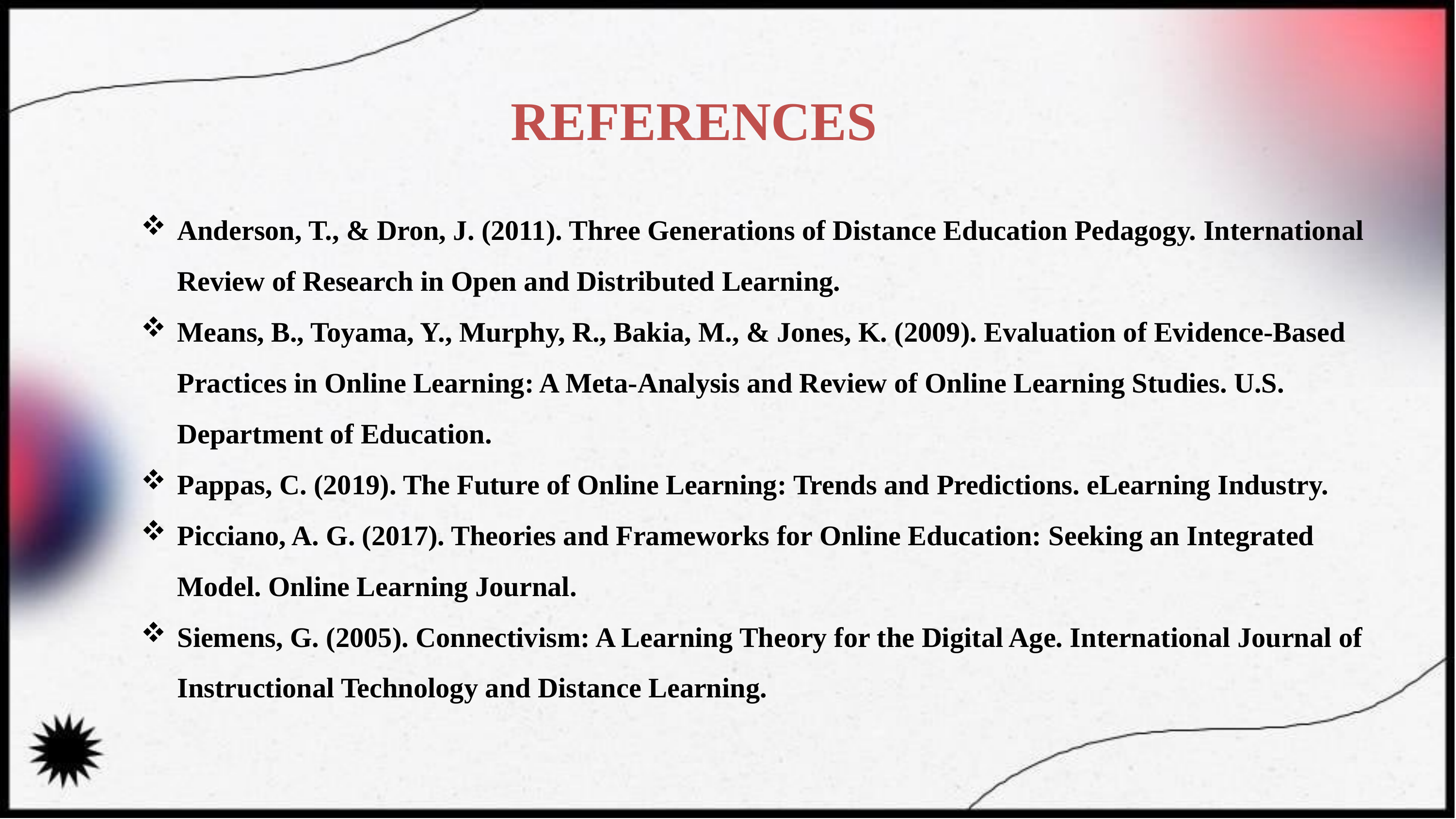

REFERENCES
Anderson, T., & Dron, J. (2011). Three Generations of Distance Education Pedagogy. International Review of Research in Open and Distributed Learning.
Means, B., Toyama, Y., Murphy, R., Bakia, M., & Jones, K. (2009). Evaluation of Evidence-Based Practices in Online Learning: A Meta-Analysis and Review of Online Learning Studies. U.S. Department of Education.
Pappas, C. (2019). The Future of Online Learning: Trends and Predictions. eLearning Industry.
Picciano, A. G. (2017). Theories and Frameworks for Online Education: Seeking an Integrated Model. Online Learning Journal.
Siemens, G. (2005). Connectivism: A Learning Theory for the Digital Age. International Journal of Instructional Technology and Distance Learning.